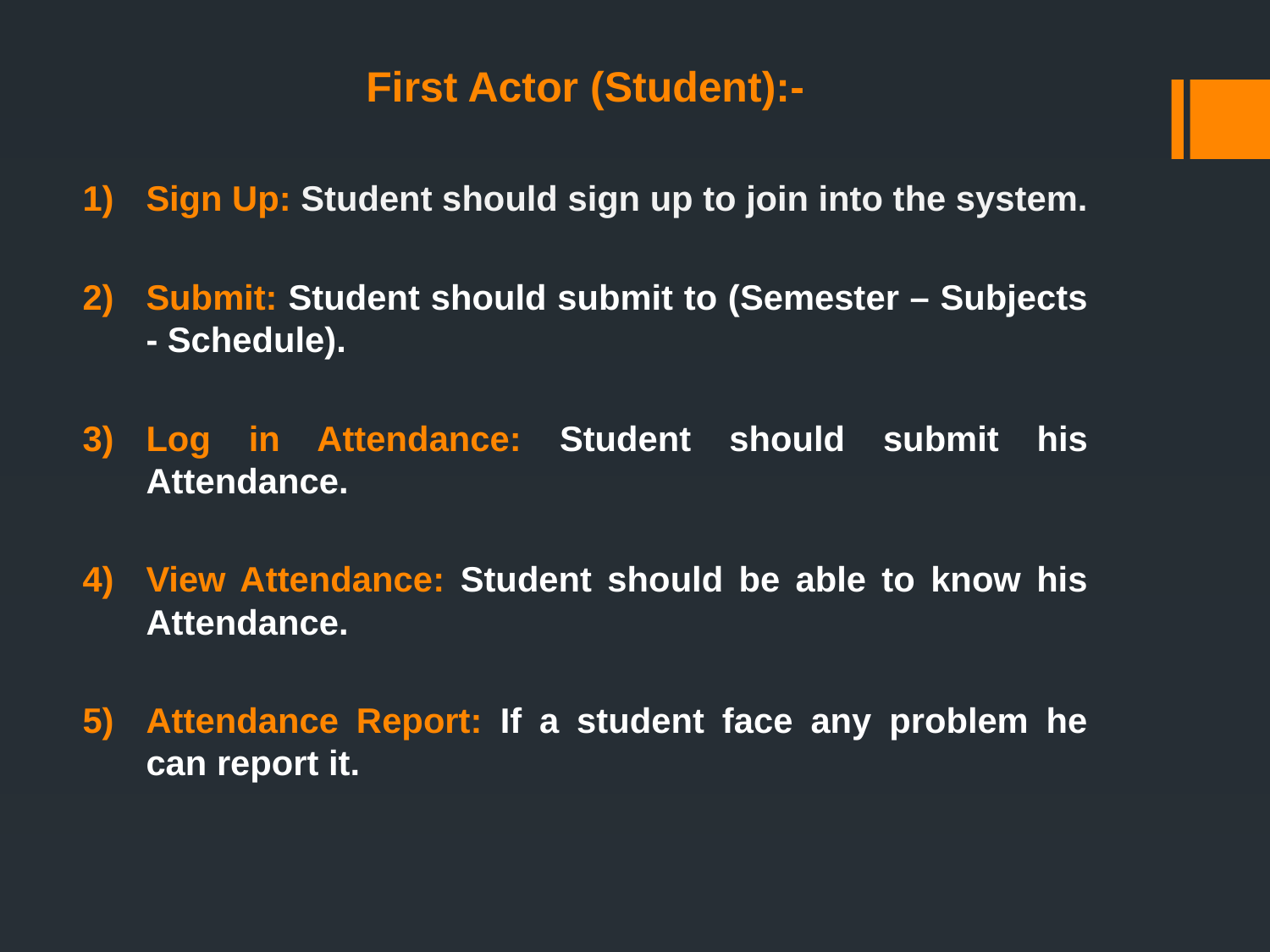

First Actor (Student):-

Sign Up: Student should sign up to join into the system.

Submit: Student should submit to (Semester – Subjects - Schedule).

Log in Attendance: Student should submit his Attendance.

View Attendance: Student should be able to know his Attendance.

Attendance Report: If a student face any problem he can report it.